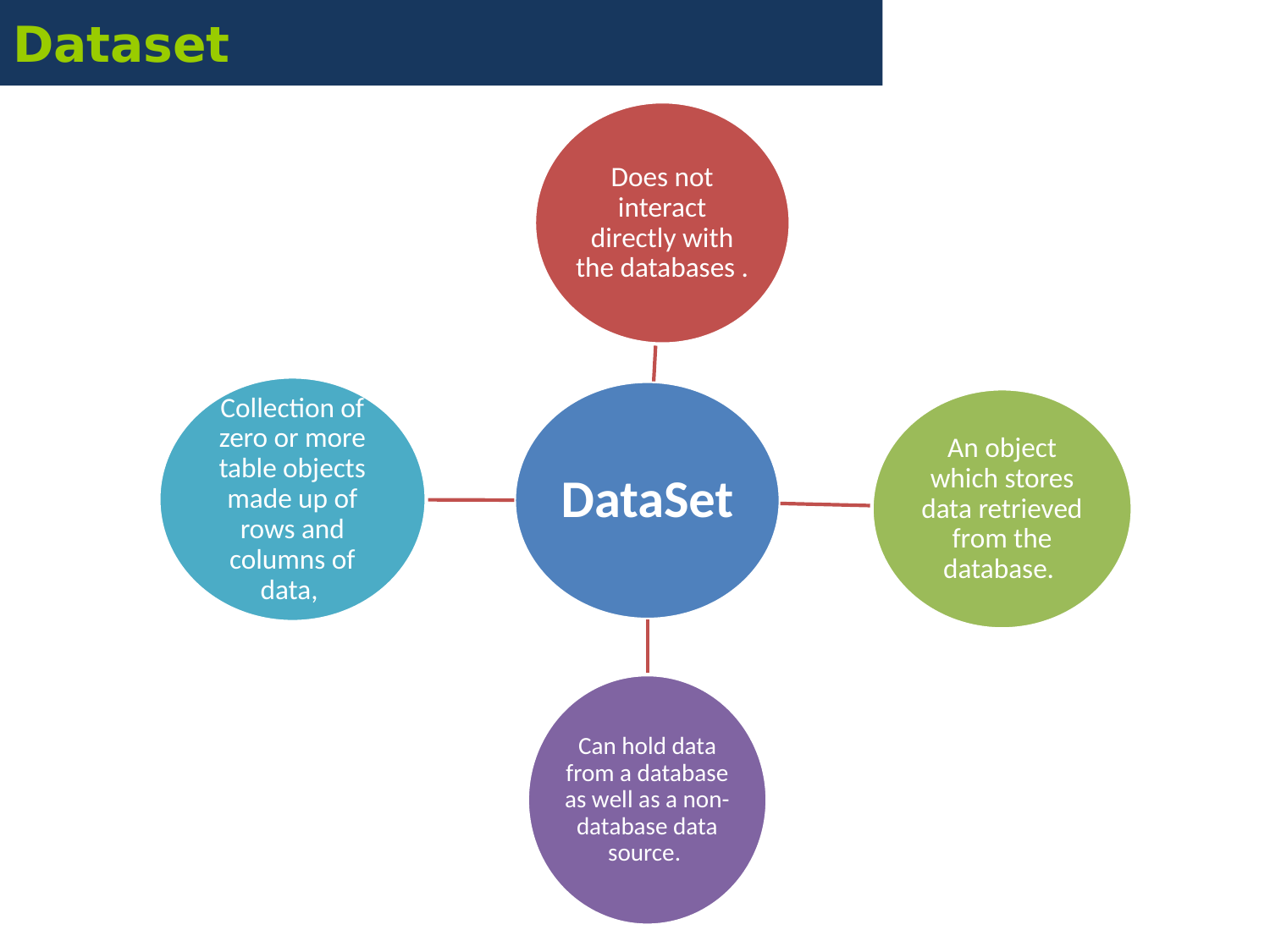

# Dataset
DataSet

Does not interact directly with the databases .

An object which stores data retrieved from the database.

Can hold data from a database as well as a non-database data source.

Collection of zero or more table objects made up of rows and columns of data,